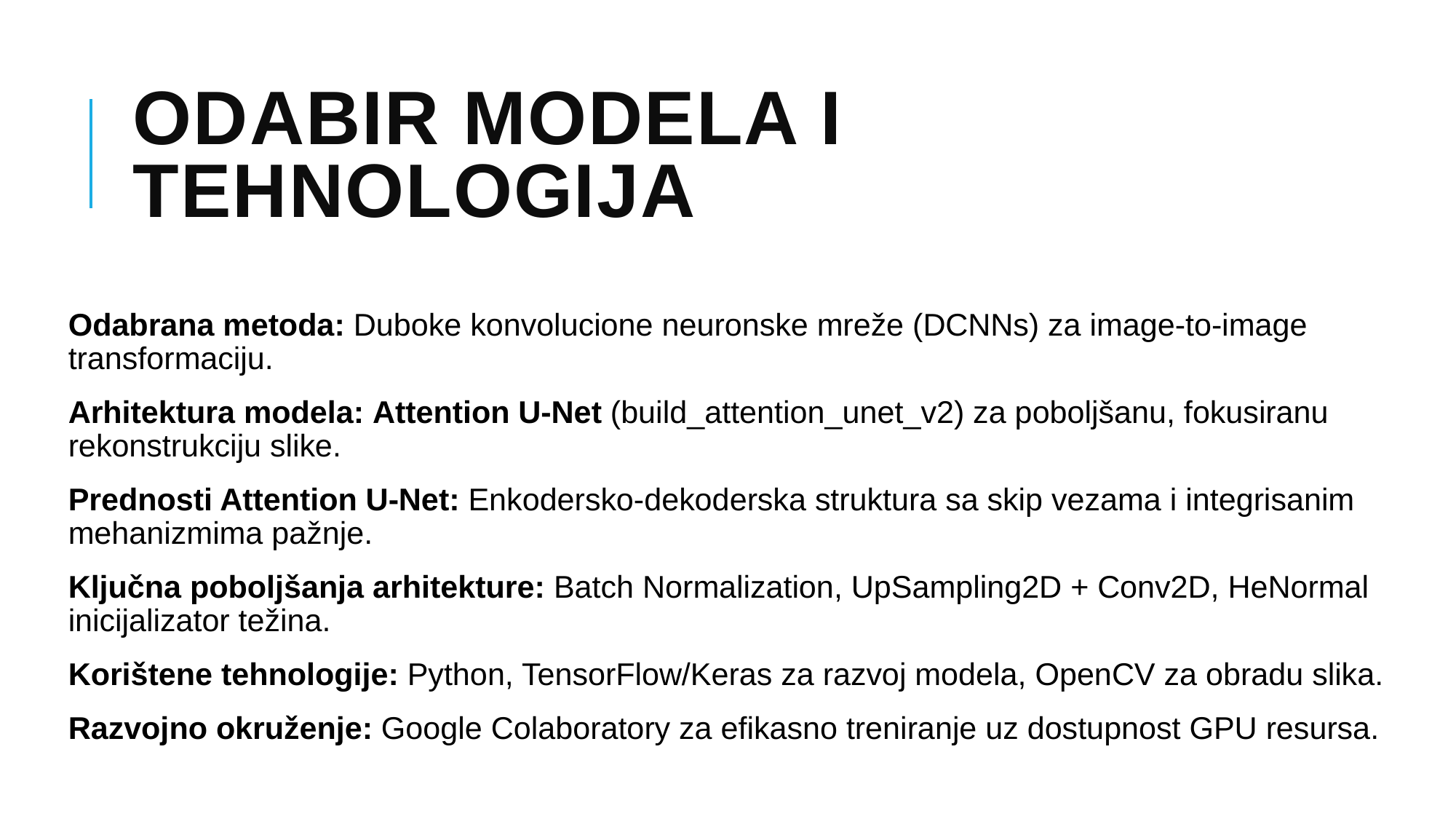

# Odabir modela i tehnologija
Odabrana metoda: Duboke konvolucione neuronske mreže (DCNNs) za image-to-image transformaciju.
Arhitektura modela: Attention U-Net (build_attention_unet_v2) za poboljšanu, fokusiranu rekonstrukciju slike.
Prednosti Attention U-Net: Enkodersko-dekoderska struktura sa skip vezama i integrisanim mehanizmima pažnje.
Ključna poboljšanja arhitekture: Batch Normalization, UpSampling2D + Conv2D, HeNormal inicijalizator težina.
Korištene tehnologije: Python, TensorFlow/Keras za razvoj modela, OpenCV za obradu slika.
Razvojno okruženje: Google Colaboratory za efikasno treniranje uz dostupnost GPU resursa.